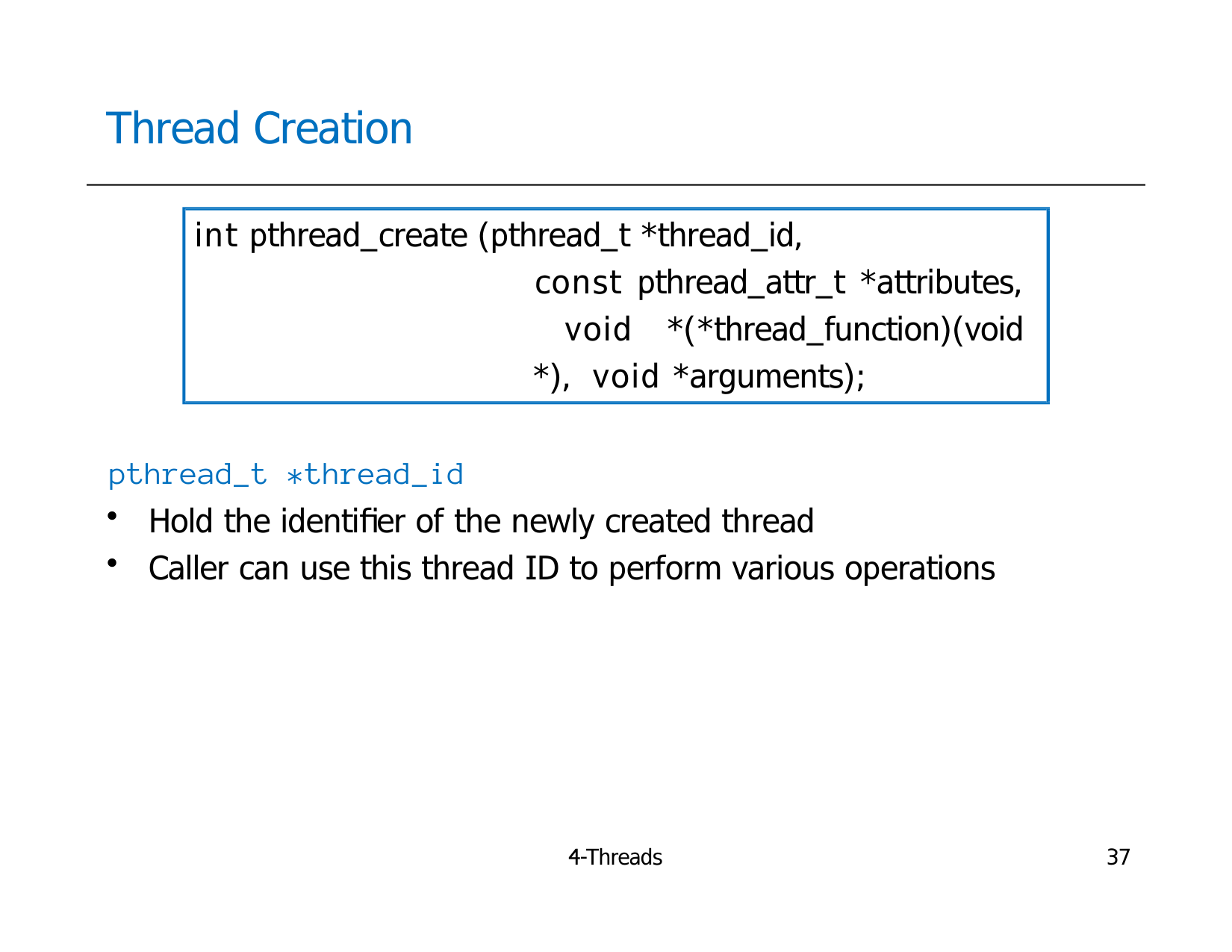

# Thread Creation
int pthread_create (pthread_t *thread_id,
const pthread_attr_t *attributes,  void *(*thread_function)(void *),  void *arguments);

pthread_t *thread_id
Hold the identifier of the newly created thread
Caller can use this thread ID to perform various operations

4-Threads
37